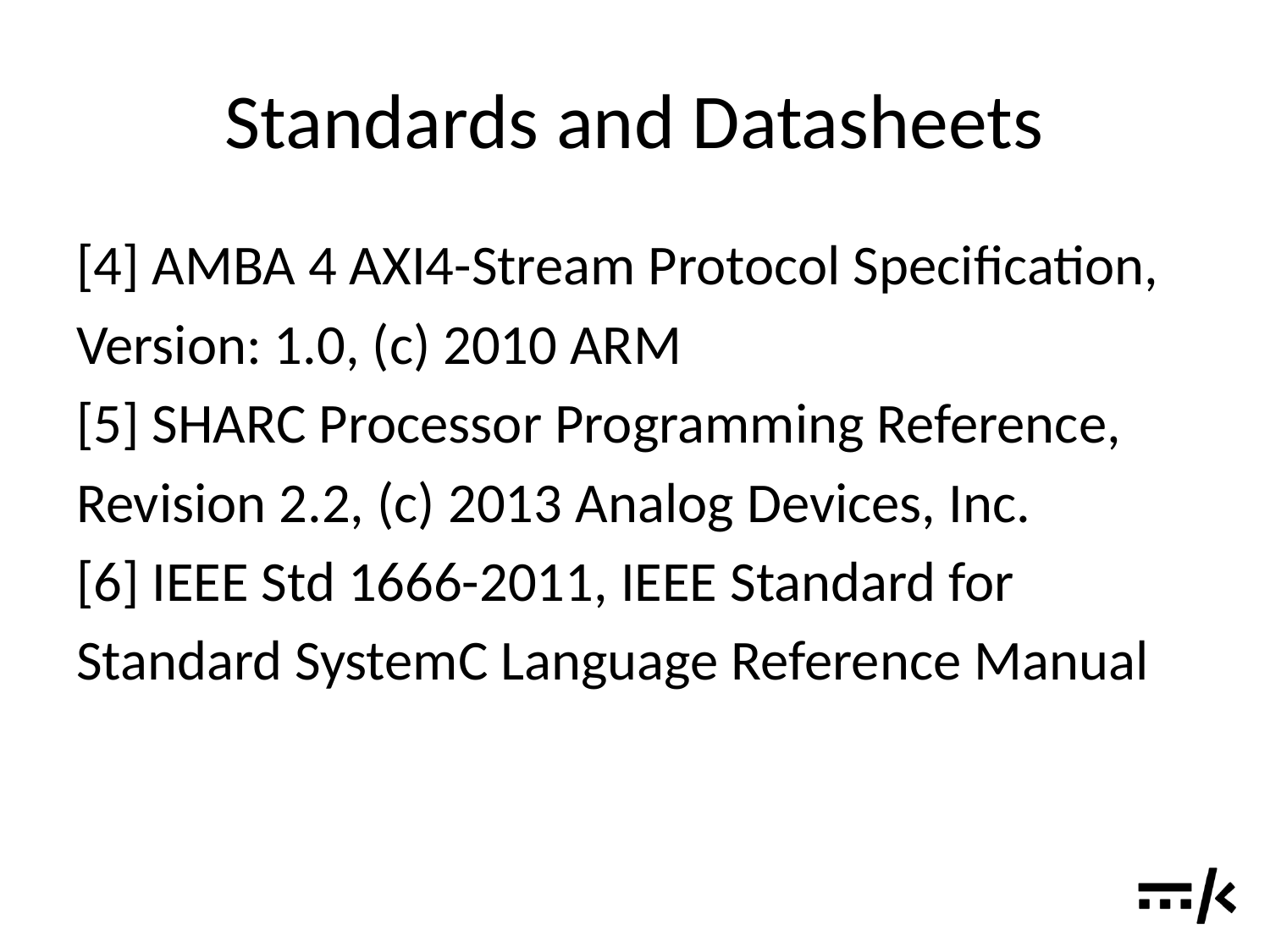

# Standards and Datasheets
[4] AMBA 4 AXI4-Stream Protocol Specification,
Version: 1.0, (c) 2010 ARM
[5] SHARC Processor Programming Reference,
Revision 2.2, (c) 2013 Analog Devices, Inc.
[6] IEEE Std 1666-2011, IEEE Standard for
Standard SystemC Language Reference Manual